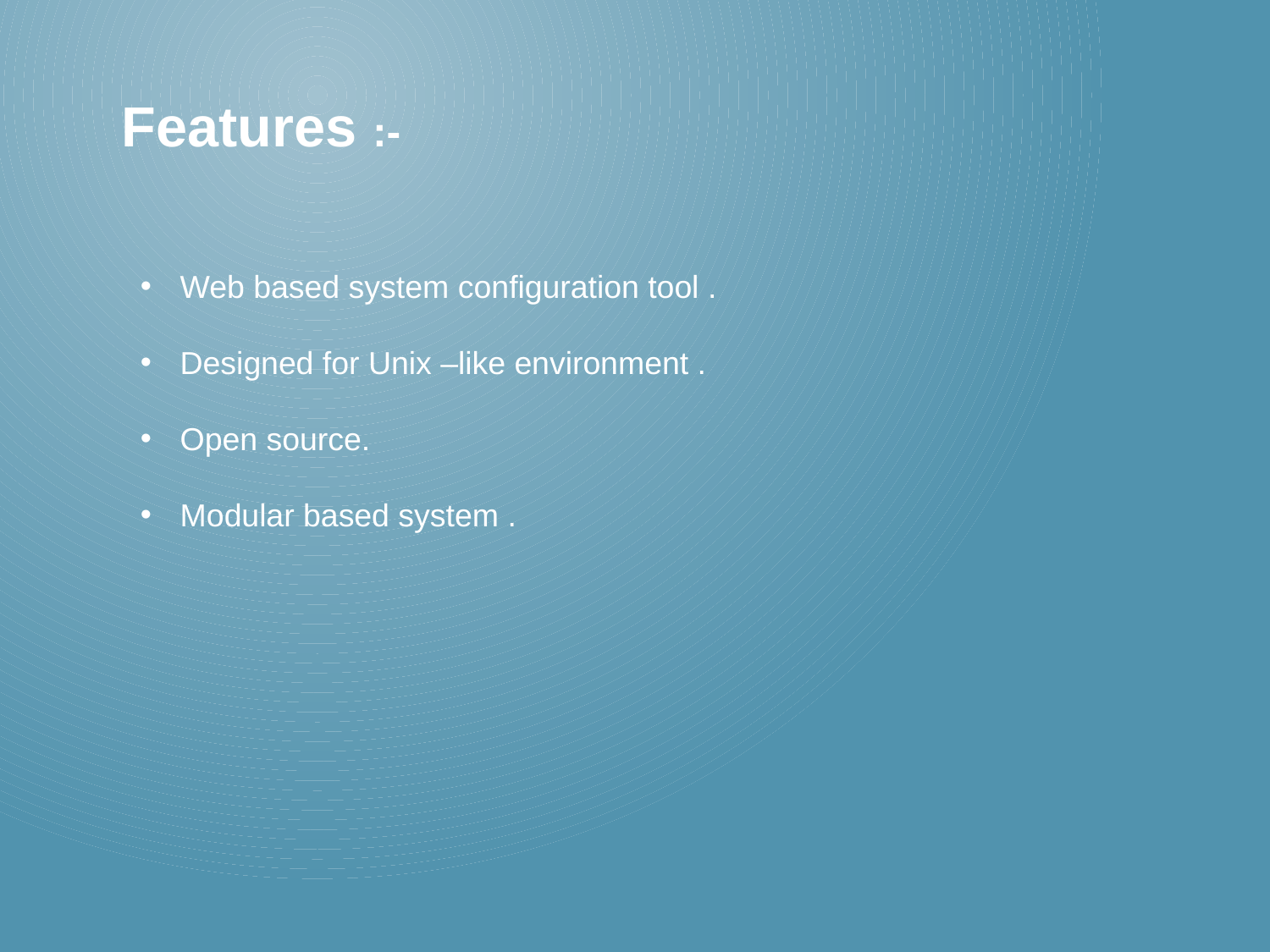

Features :-
Web based system configuration tool .
Designed for Unix –like environment .
Open source.
Modular based system .